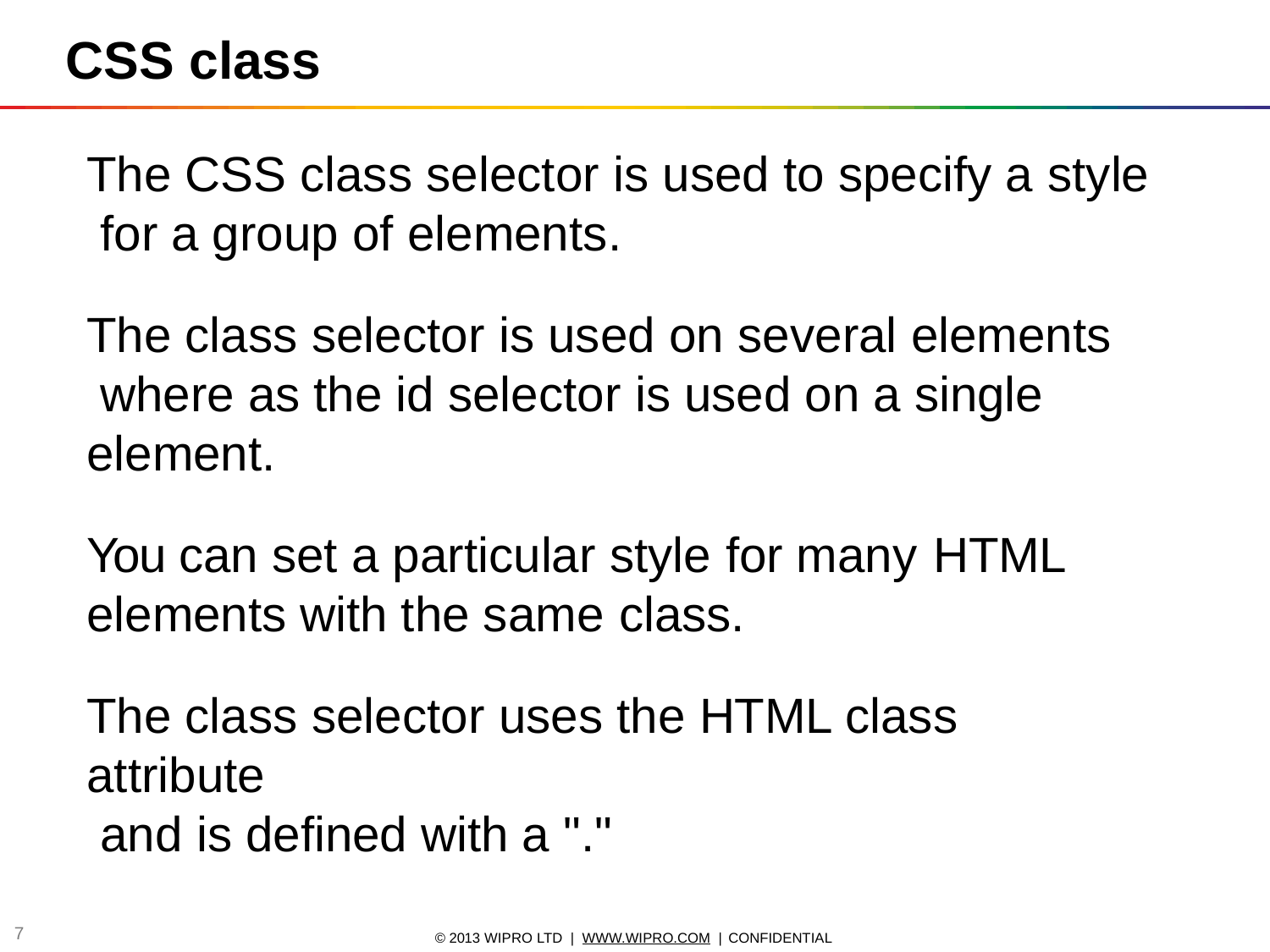

# CSS class
The CSS class selector is used to specify a style
for a group of elements.
The class selector is used on several elements  where as the id selector is used on a single  element.
You can set a particular style for many HTML
elements with the same class.
The class selector uses the HTML class attribute
and is defined with a "."
7
© 2013 WIPRO LTD  |  WWW.WIPRO.COM  | CONFIDENTIAL